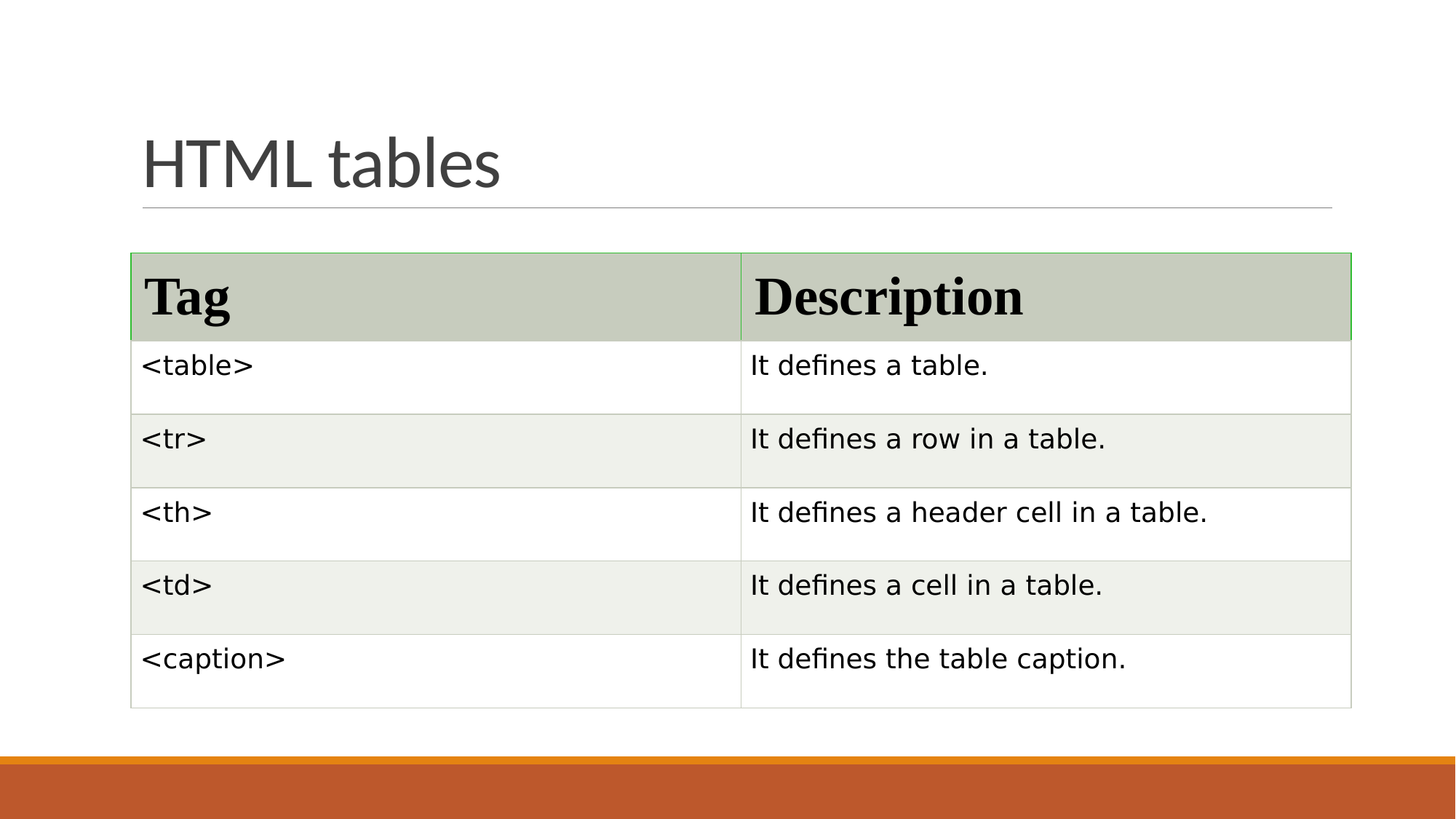

# HTML tables
| Tag | Description |
| --- | --- |
| <table> | It defines a table. |
| <tr> | It defines a row in a table. |
| <th> | It defines a header cell in a table. |
| <td> | It defines a cell in a table. |
| <caption> | It defines the table caption. |